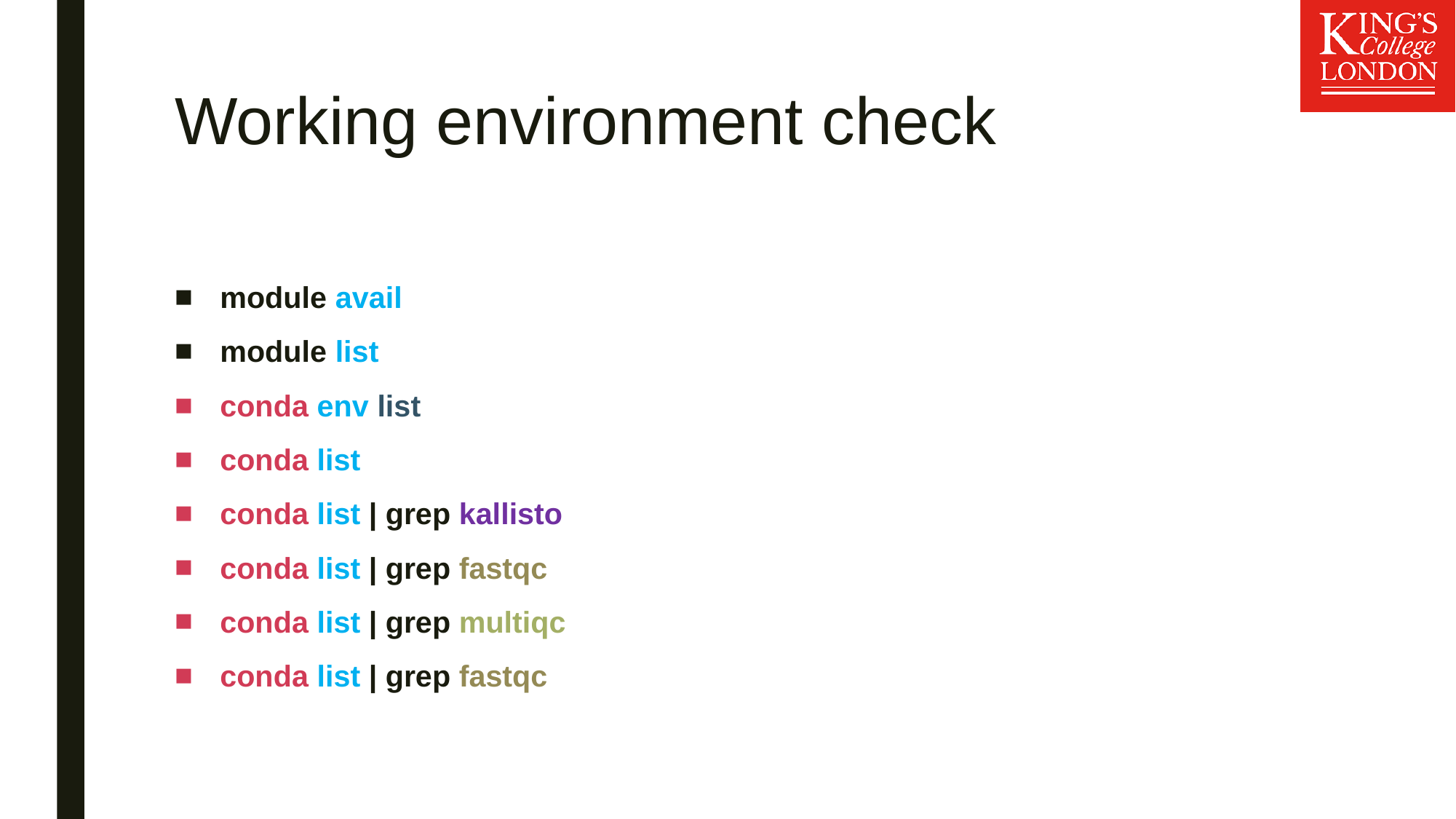

# Working environment check
module avail
module list
conda env list
conda list
conda list | grep kallisto
conda list | grep fastqc
conda list | grep multiqc
conda list | grep fastqc